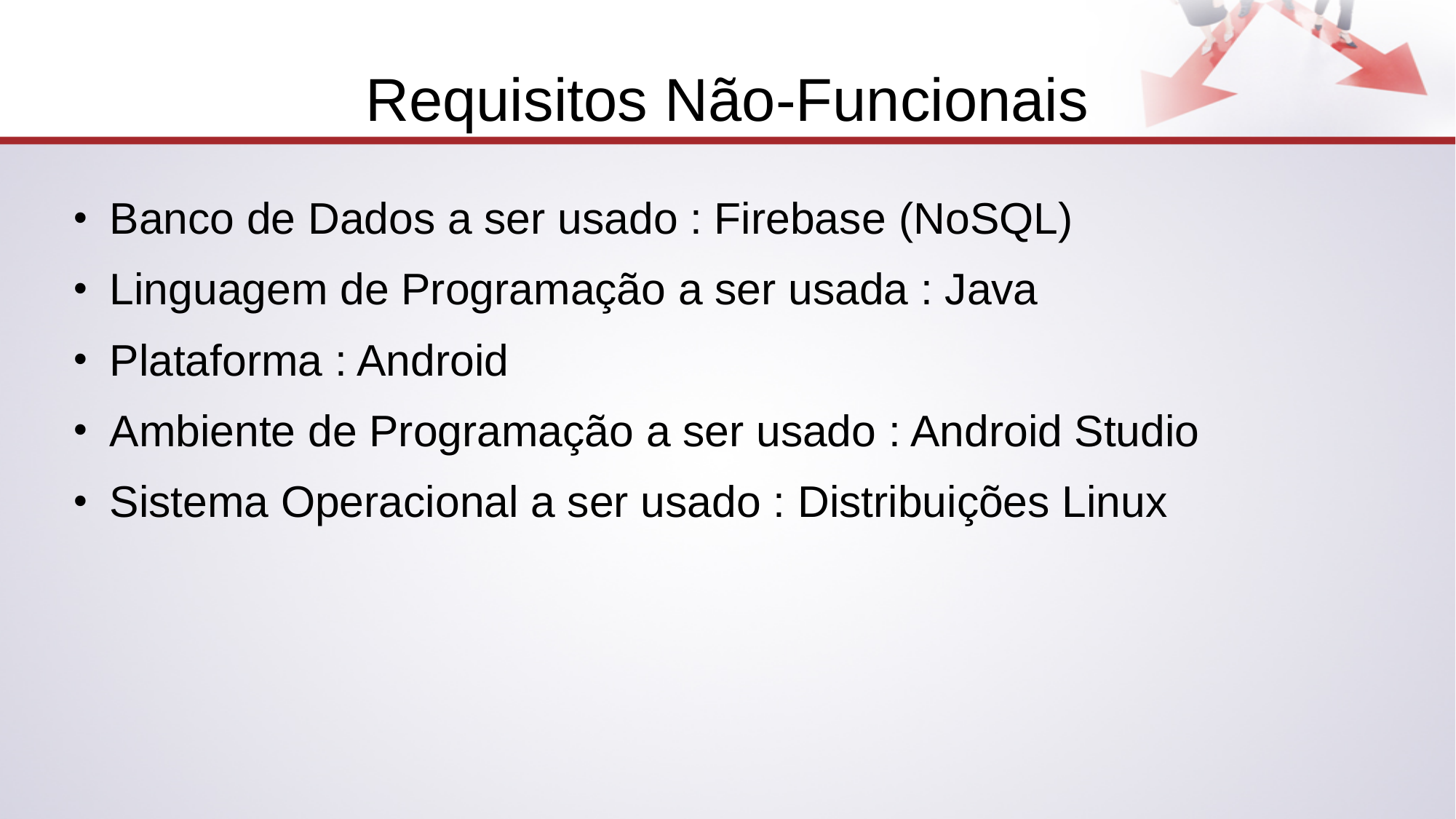

# Requisitos Não-Funcionais
Banco de Dados a ser usado : Firebase (NoSQL)
Linguagem de Programação a ser usada : Java
Plataforma : Android
Ambiente de Programação a ser usado : Android Studio
Sistema Operacional a ser usado : Distribuições Linux